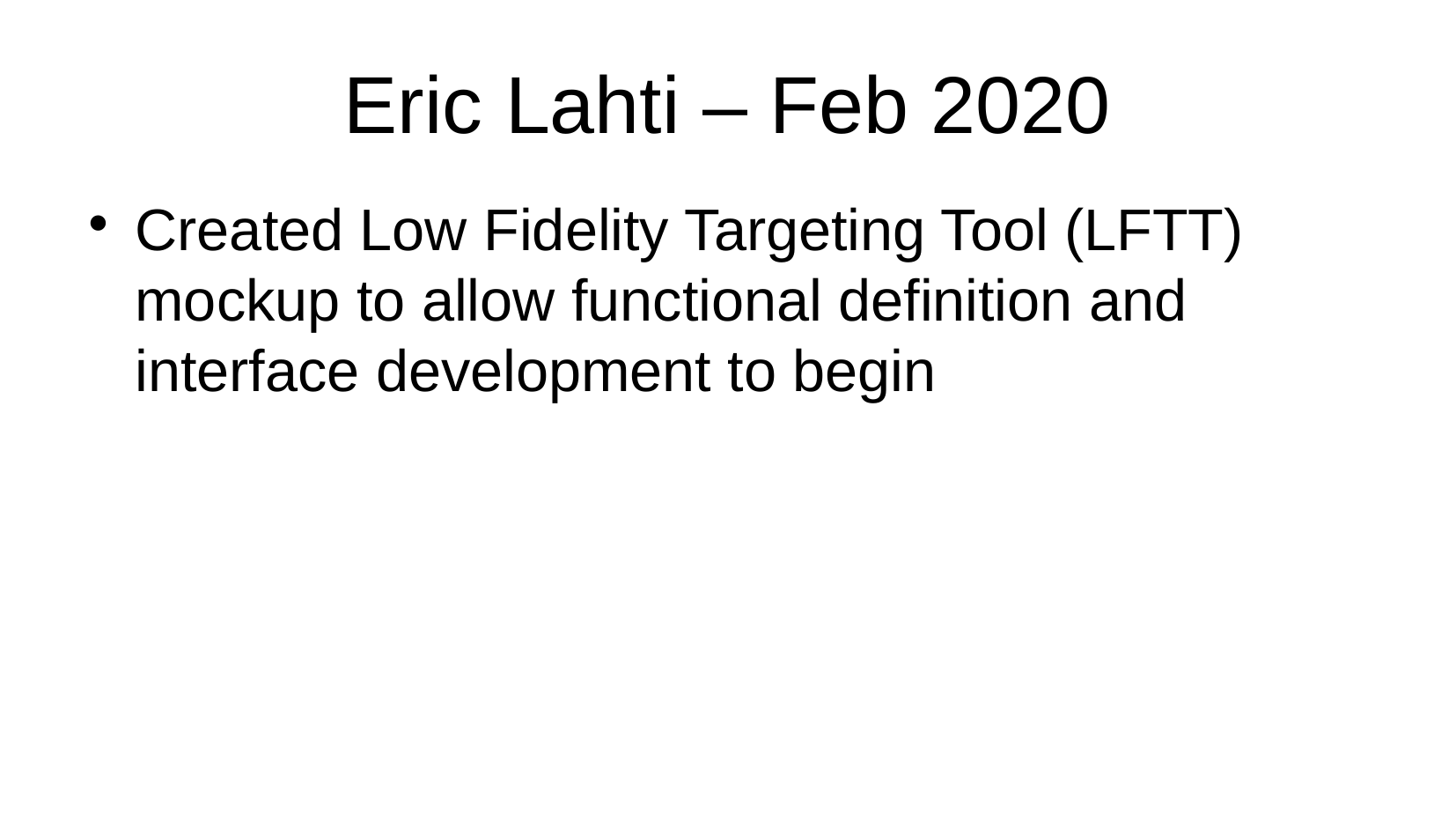

Eric Lahti – Feb 2020
Created Low Fidelity Targeting Tool (LFTT) mockup to allow functional definition and interface development to begin